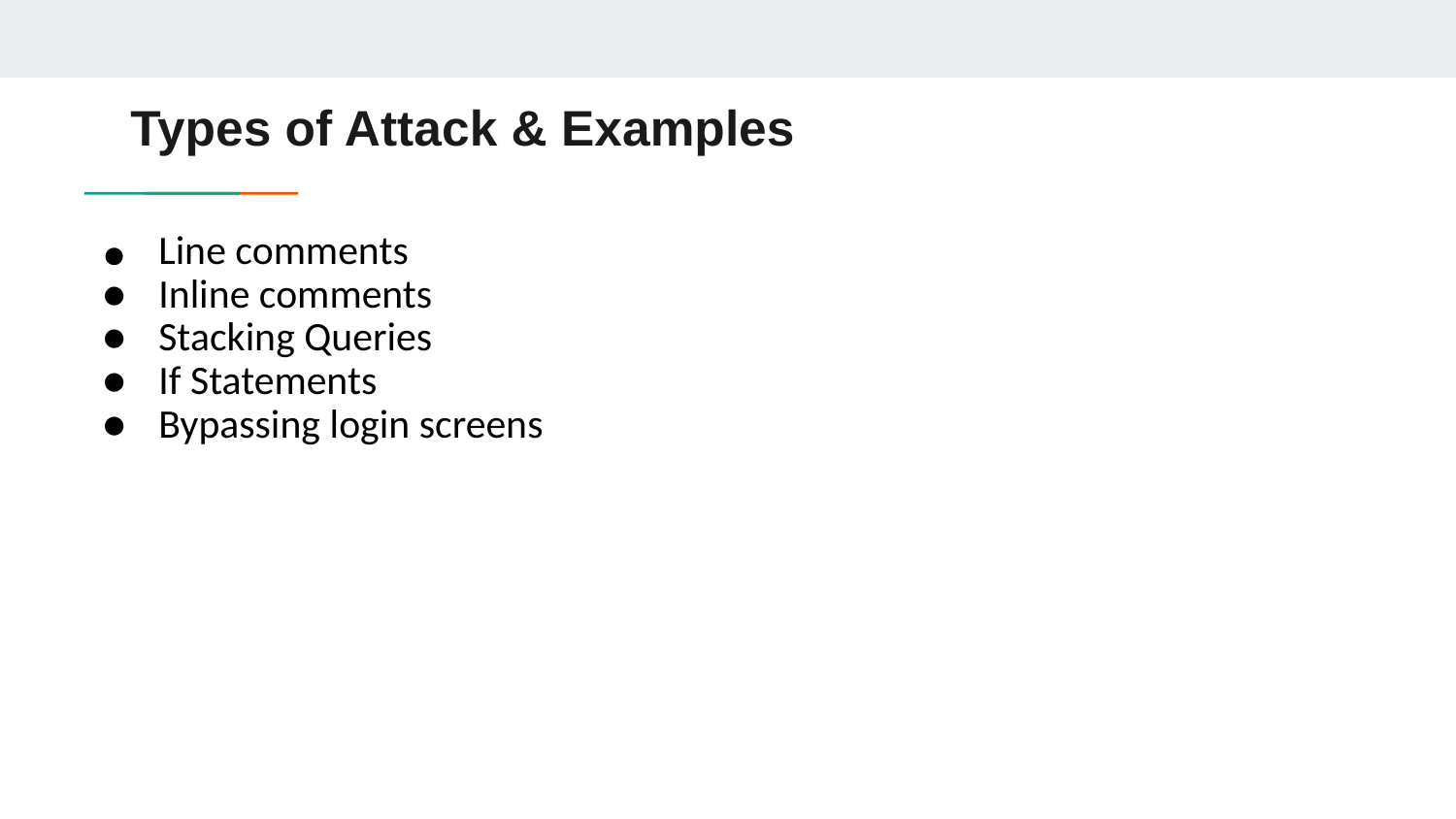

# Types of Attack & Examples
Line comments
Inline comments
Stacking Queries
If Statements
Bypassing login screens